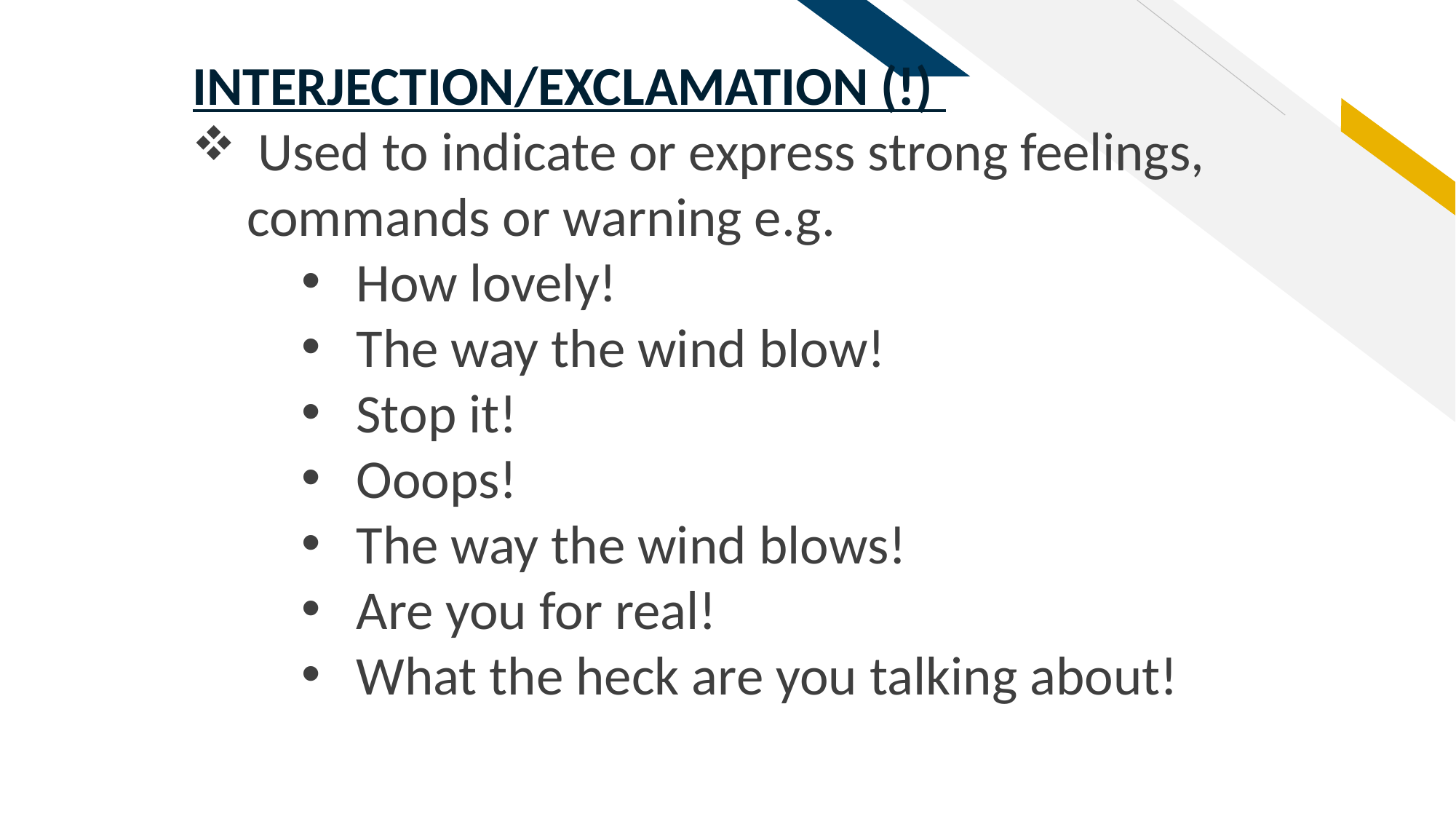

INTERJECTION/EXCLAMATION (!)
 Used to indicate or express strong feelings, commands or warning e.g.
How lovely!
The way the wind blow!
Stop it!
Ooops!
The way the wind blows!
Are you for real!
What the heck are you talking about!